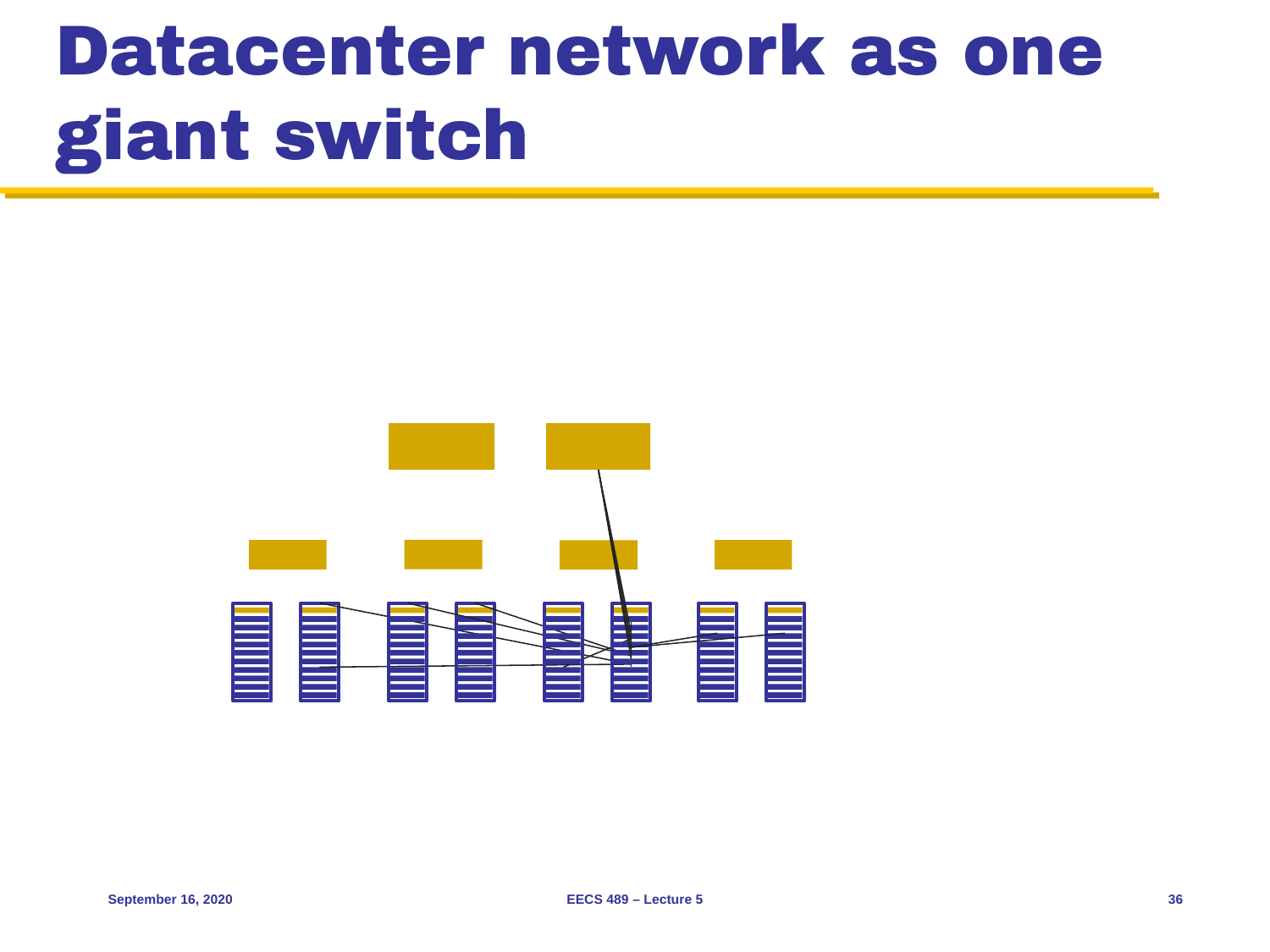

# Datacenter network as one giant switch

September 16, 2020
EECS 489 – Lecture 5
36